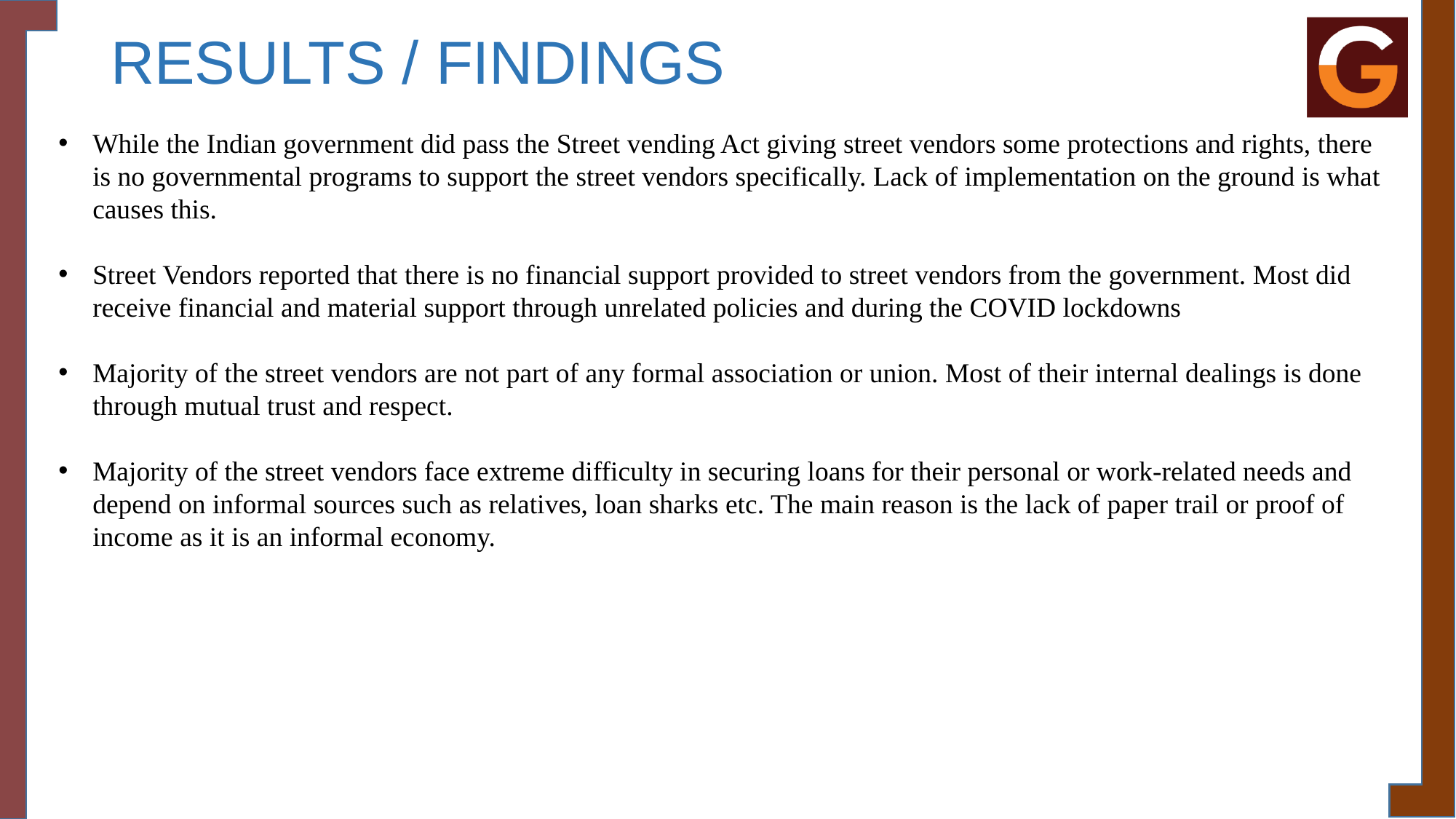

# RESULTS / FINDINGS
While the Indian government did pass the Street vending Act giving street vendors some protections and rights, there is no governmental programs to support the street vendors specifically. Lack of implementation on the ground is what causes this.

Street Vendors reported that there is no financial support provided to street vendors from the government. Most did receive financial and material support through unrelated policies and during the COVID lockdowns

Majority of the street vendors are not part of any formal association or union. Most of their internal dealings is done through mutual trust and respect.

Majority of the street vendors face extreme difficulty in securing loans for their personal or work-related needs and depend on informal sources such as relatives, loan sharks etc. The main reason is the lack of paper trail or proof of income as it is an informal economy.